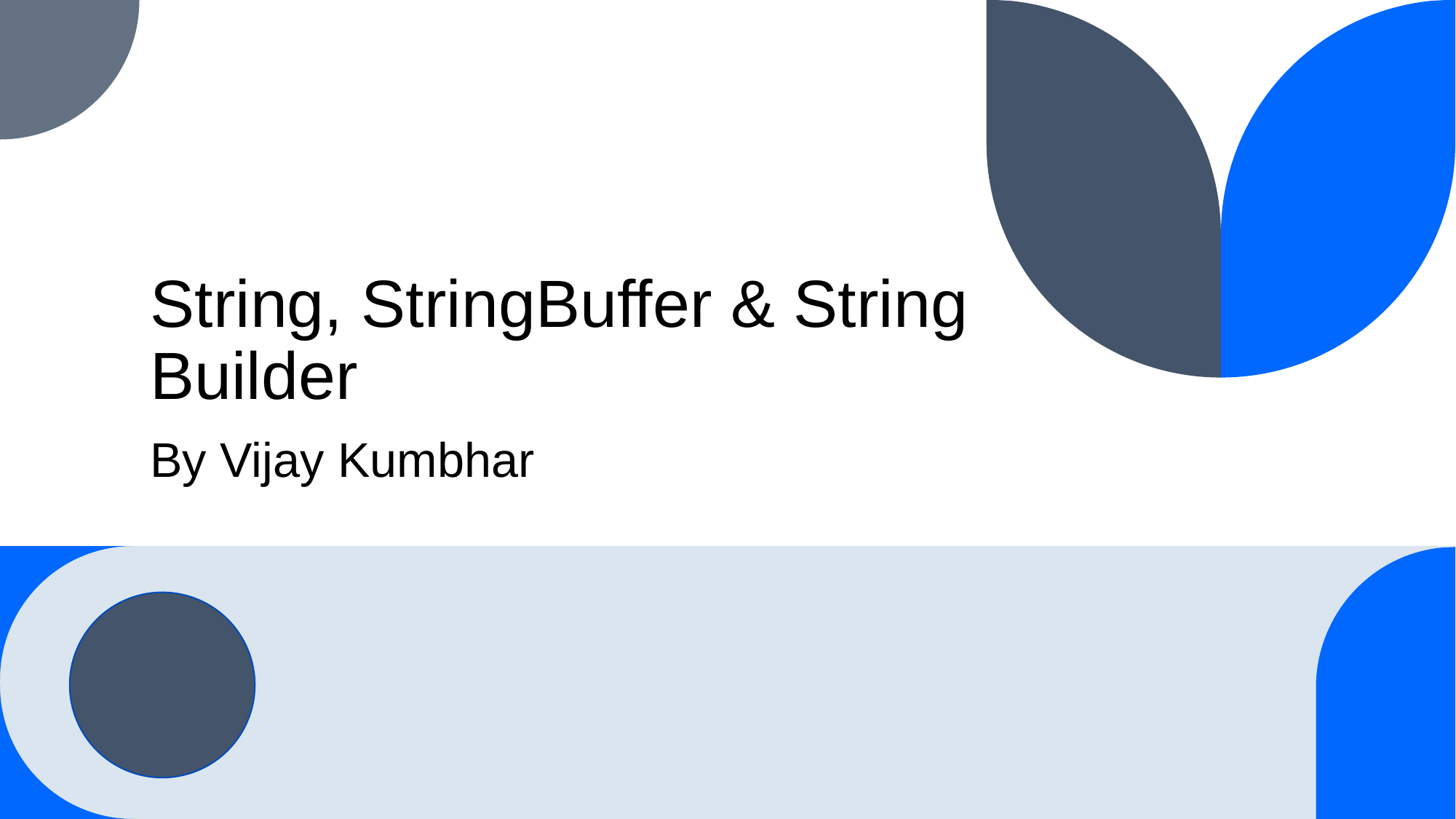

# String, StringBuffer & String Builder
By Vijay Kumbhar